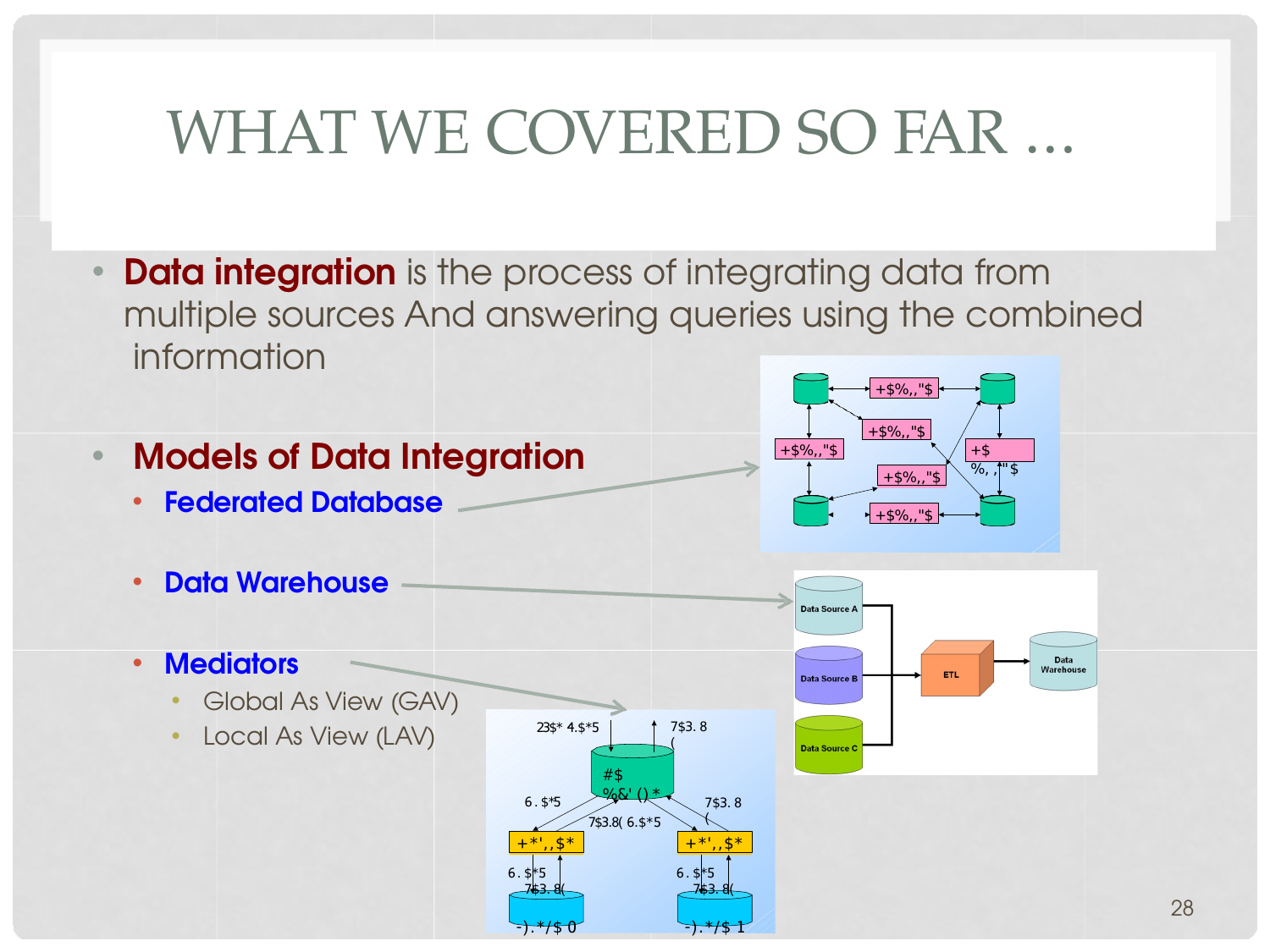

# WHAT WE COVERED SO FAR …
Data integration is the process of integrating data from  multiple sources And answering queries using the combined  information

+$%,,"$

+$%,,"$
Models of Data Integration
Federated Database

+$%,,"$

+$%,,"$

+$%,,"$

+$%,,"$

Data Warehouse

Mediators
Global As View (GAV)
Local As View (LAV)

7$3.8(
23$* 4.$*5

#$%&'()*

6.$*5
7$3.8(

7$3.8( 6.$*5

+*',,$*

+*',,$*

6.$*5	7$3.8(

-).*/$ 0
6.$*5	7$3.8(

-).*/$ 1

28